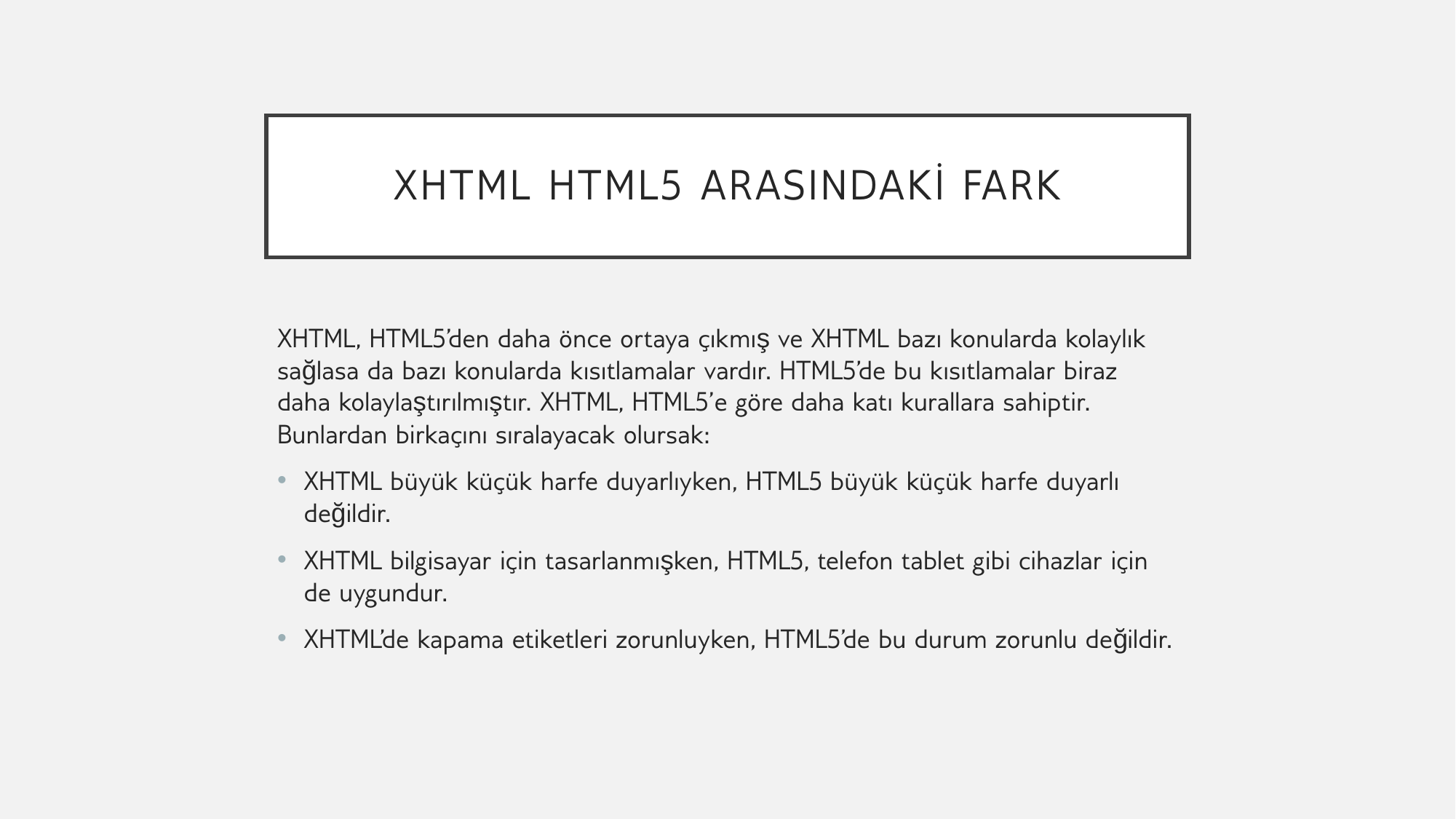

# Xhtml html5 arasındaki fark
XHTML, HTML5’den daha önce ortaya çıkmış ve XHTML bazı konularda kolaylık sağlasa da bazı konularda kısıtlamalar vardır. HTML5’de bu kısıtlamalar biraz daha kolaylaştırılmıştır. XHTML, HTML5’e göre daha katı kurallara sahiptir. Bunlardan birkaçını sıralayacak olursak:
XHTML büyük küçük harfe duyarlıyken, HTML5 büyük küçük harfe duyarlı değildir.
XHTML bilgisayar için tasarlanmışken, HTML5, telefon tablet gibi cihazlar için de uygundur.
XHTML’de kapama etiketleri zorunluyken, HTML5’de bu durum zorunlu değildir.